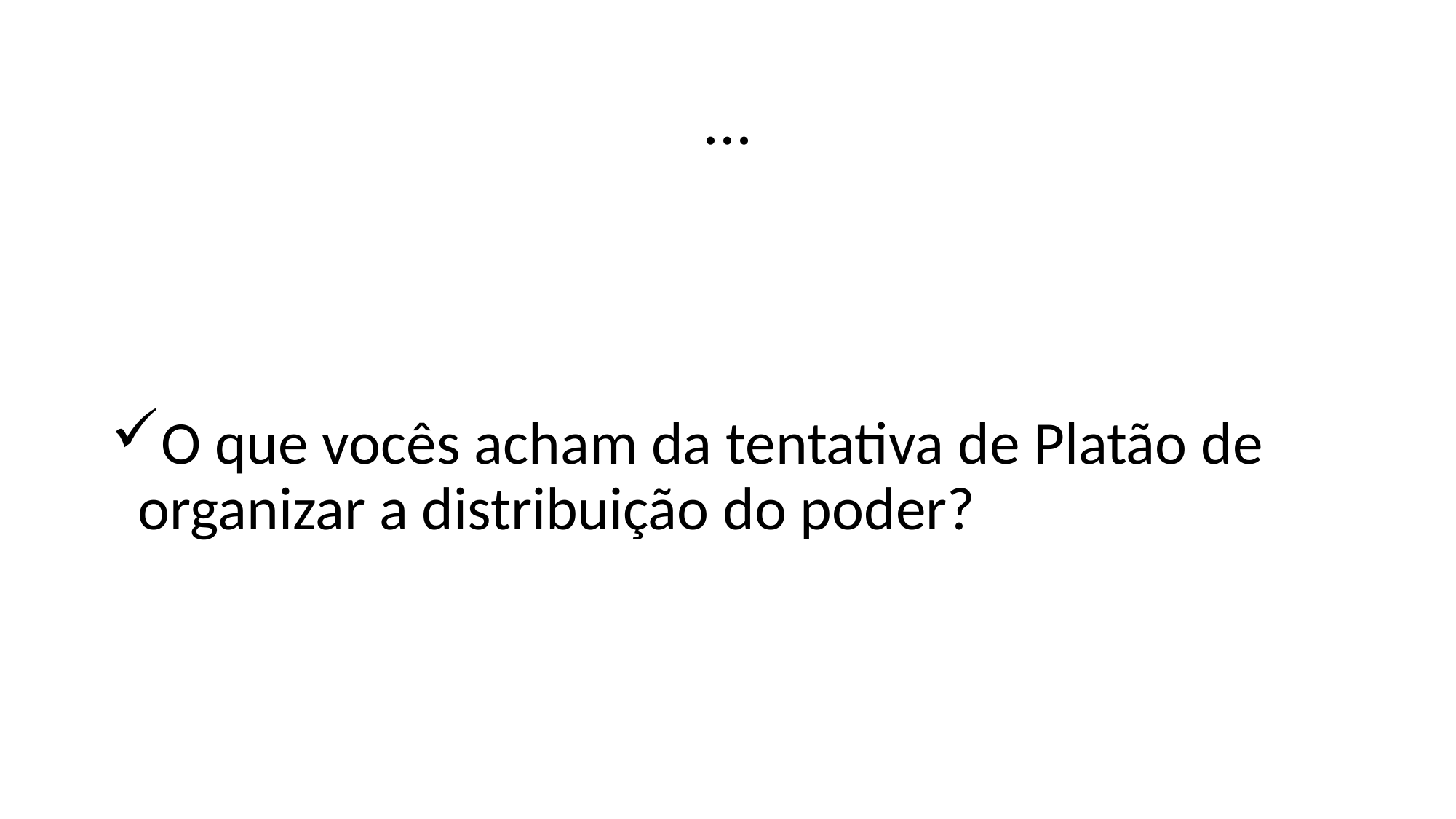

# ...

O que vocês acham da tentativa de Platão de organizar a distribuição do poder?